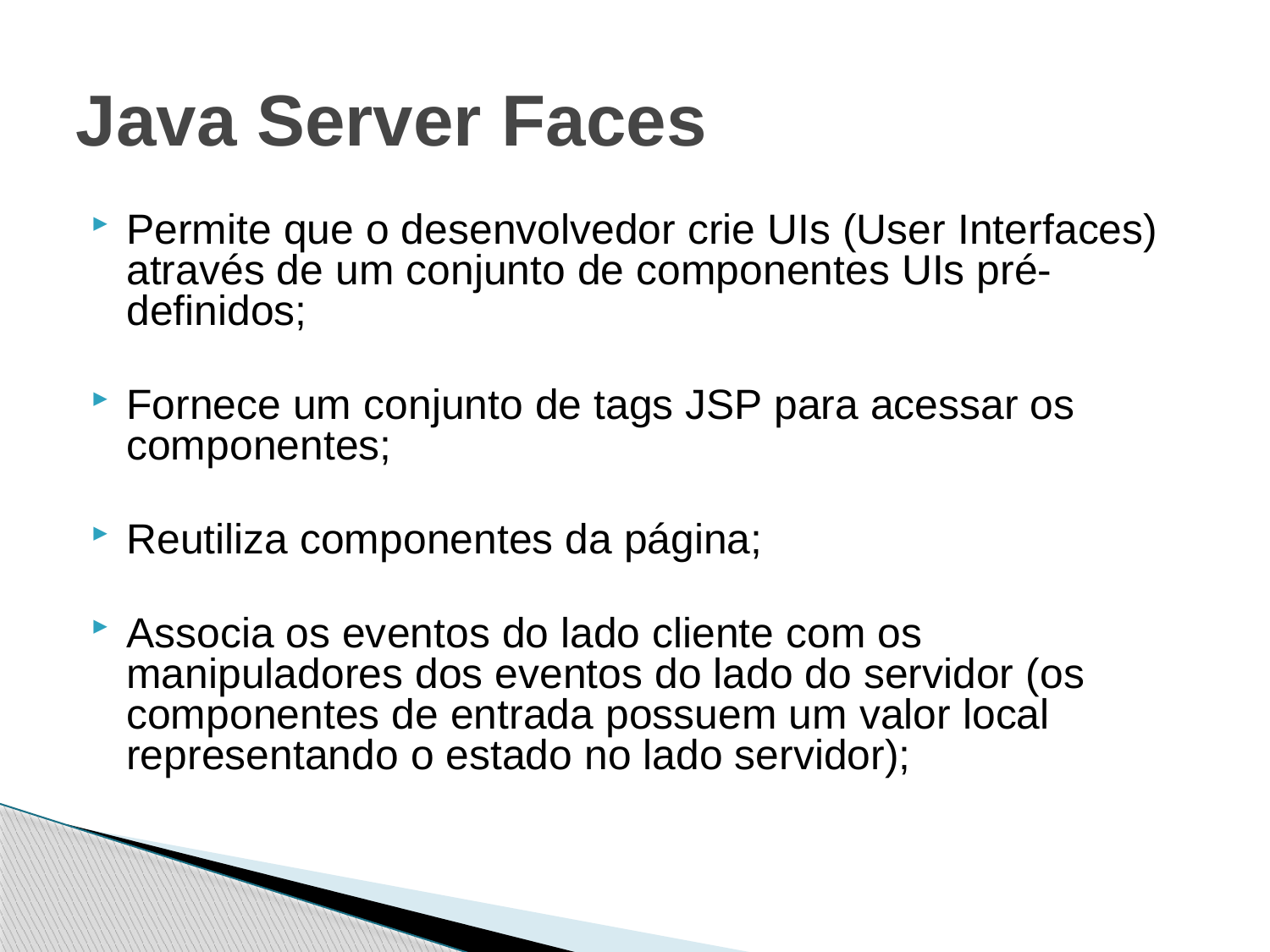

# Java Server Faces
Permite que o desenvolvedor crie UIs (User Interfaces) através de um conjunto de componentes UIs pré-definidos;

Fornece um conjunto de tags JSP para acessar os componentes;

Reutiliza componentes da página;

Associa os eventos do lado cliente com os manipuladores dos eventos do lado do servidor (os componentes de entrada possuem um valor local representando o estado no lado servidor);